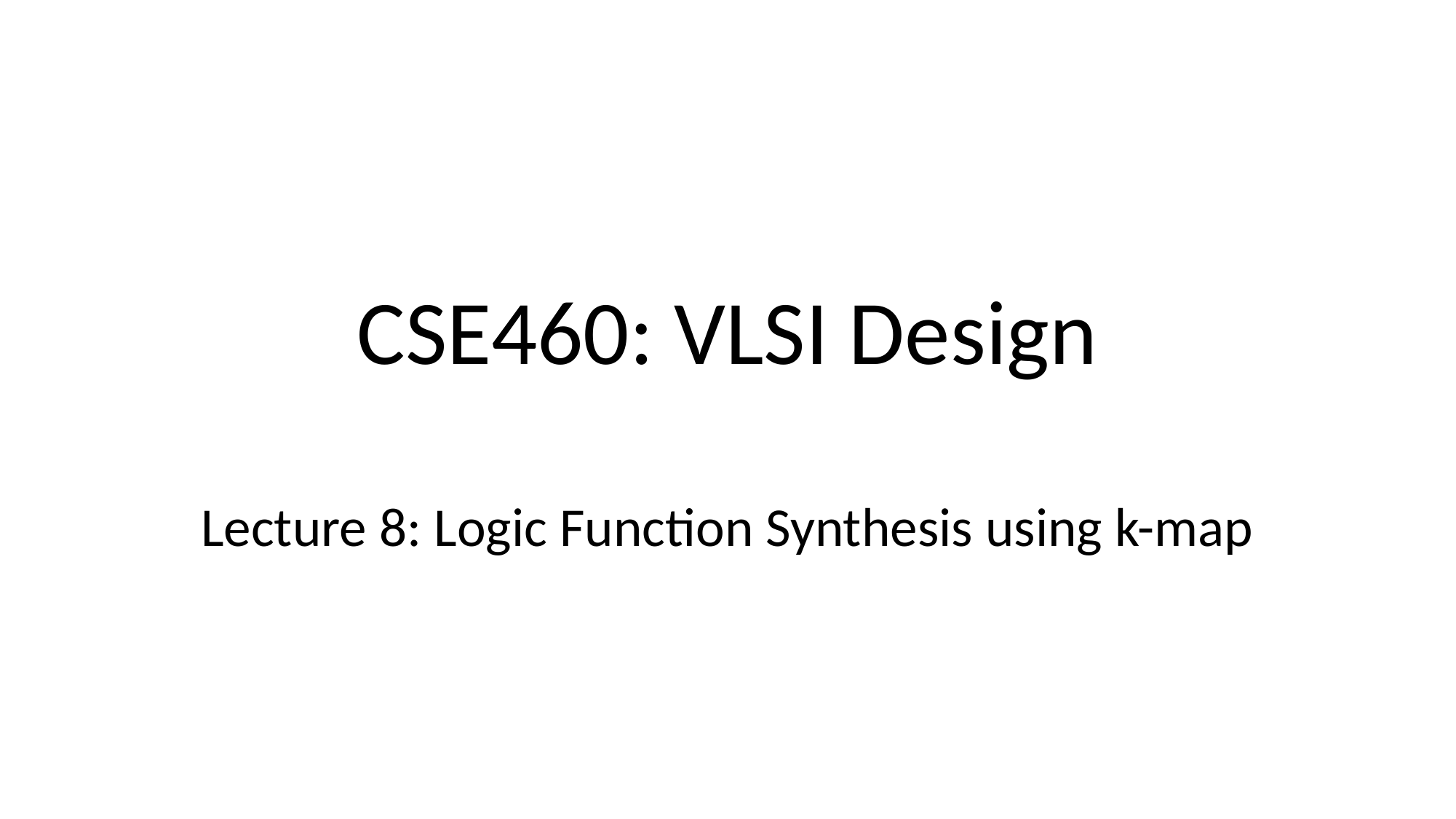

# CSE460: VLSI Design

Lecture 8: Logic Function Synthesis using k-map